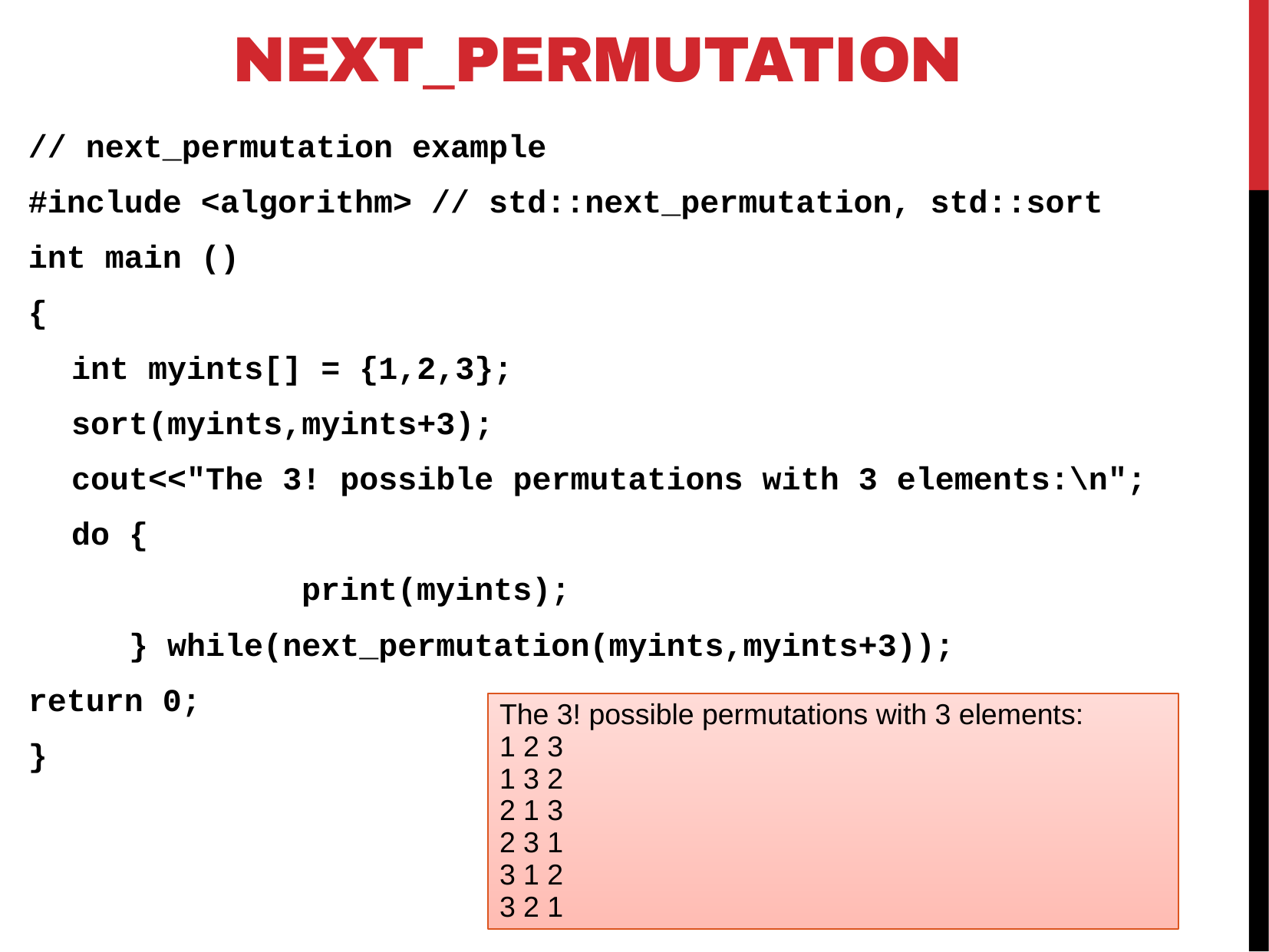

# Next_permutation
// next_permutation example
#include <algorithm> // std::next_permutation, std::sort
int main ()
{
	int myints[] = {1,2,3};
	sort(myints,myints+3);
	cout<<"The 3! possible permutations with 3 elements:\n";
	do {
			print(myints);
	   } while(next_permutation(myints,myints+3));
return 0;
}
The 3! possible permutations with 3 elements:
1 2 3
1 3 2
2 1 3
2 3 1
3 1 2
3 2 1